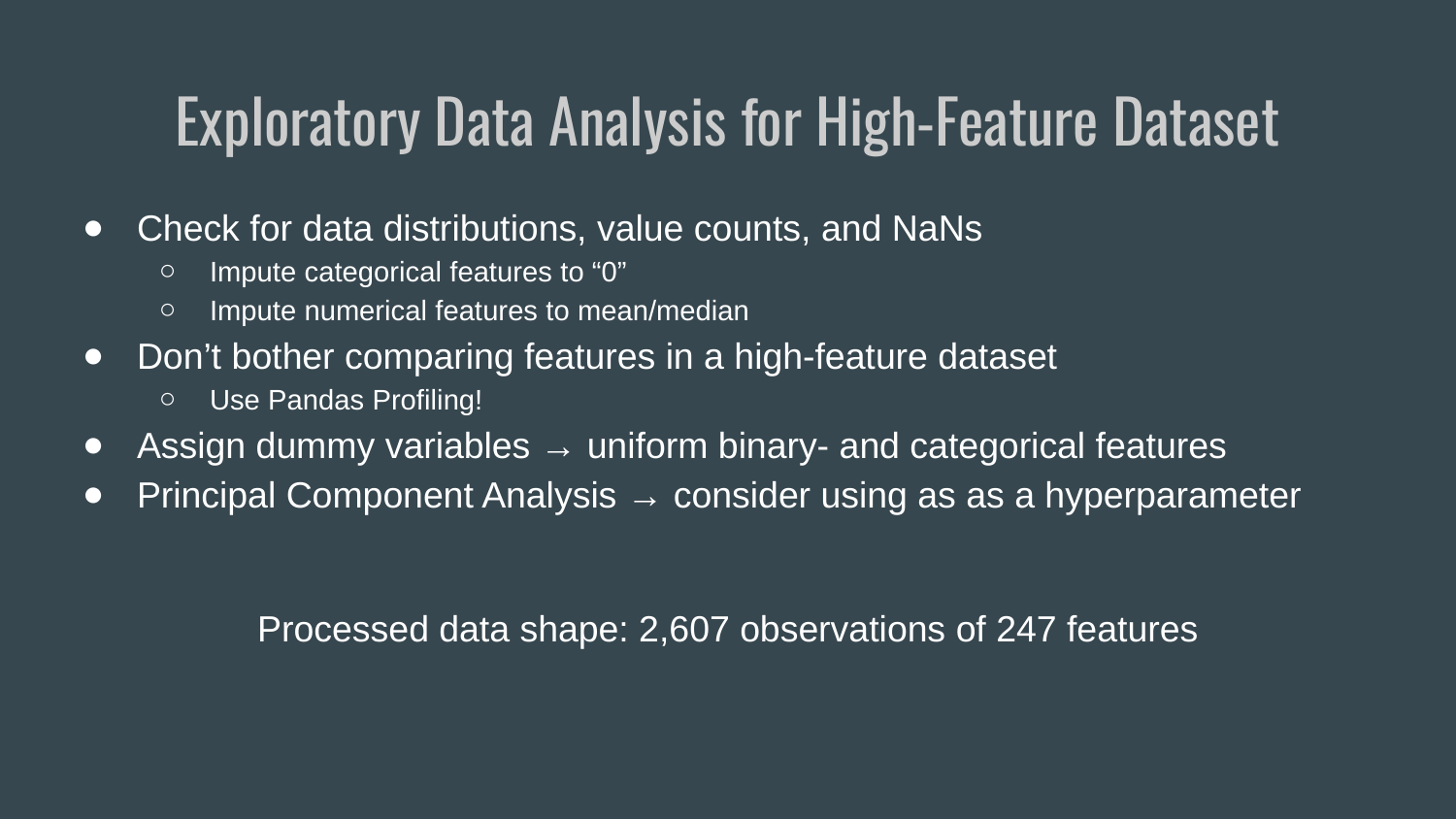

# Exploratory Data Analysis for High-Feature Dataset
Check for data distributions, value counts, and NaNs
Impute categorical features to “0”
Impute numerical features to mean/median
Don’t bother comparing features in a high-feature dataset
Use Pandas Profiling!
Assign dummy variables → uniform binary- and categorical features
Principal Component Analysis → consider using as as a hyperparameter

Processed data shape: 2,607 observations of 247 features